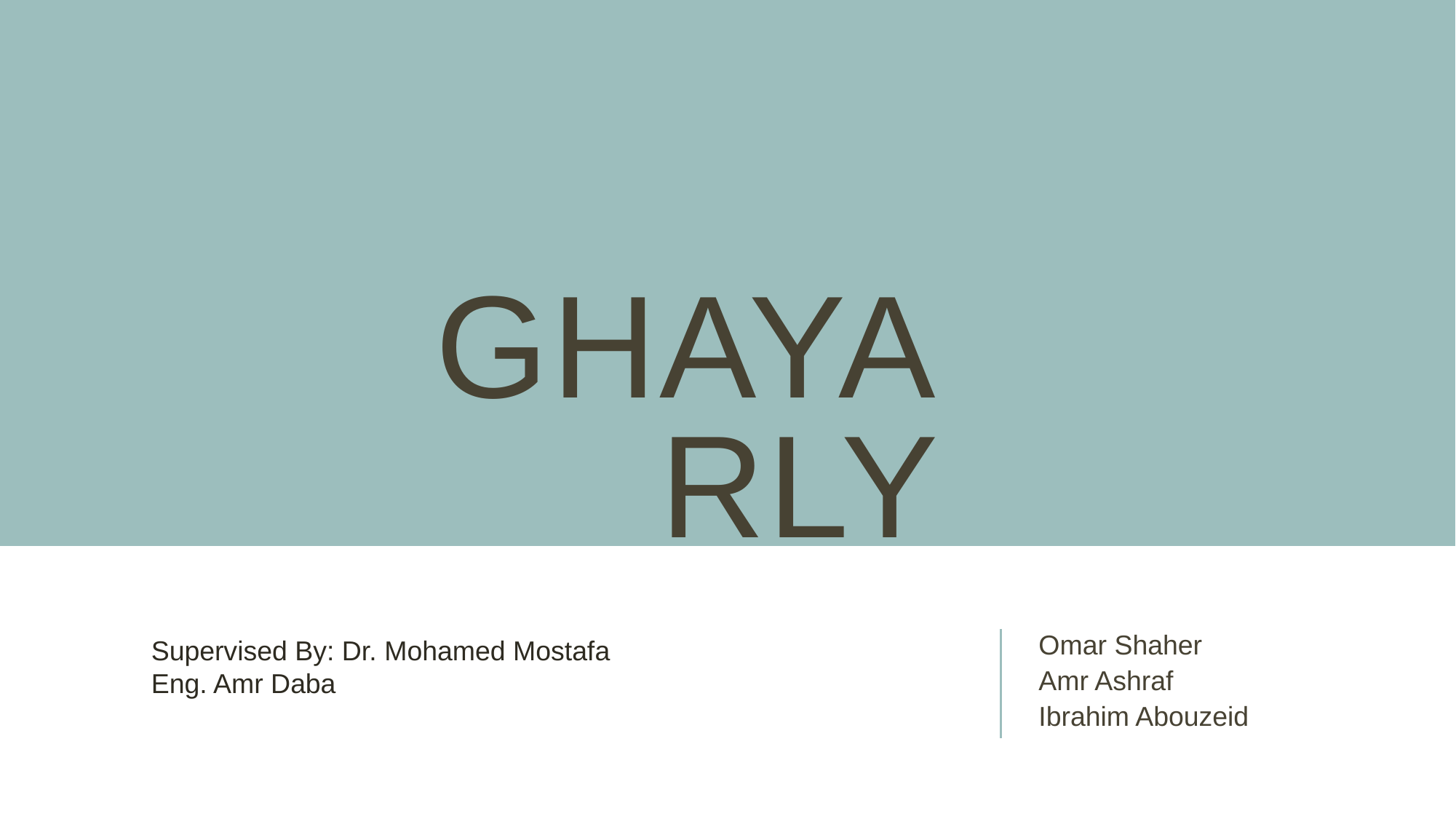

# ghayarly
Omar Shaher
Amr Ashraf
Ibrahim Abouzeid
Supervised By: Dr. Mohamed Mostafa
Eng. Amr Daba